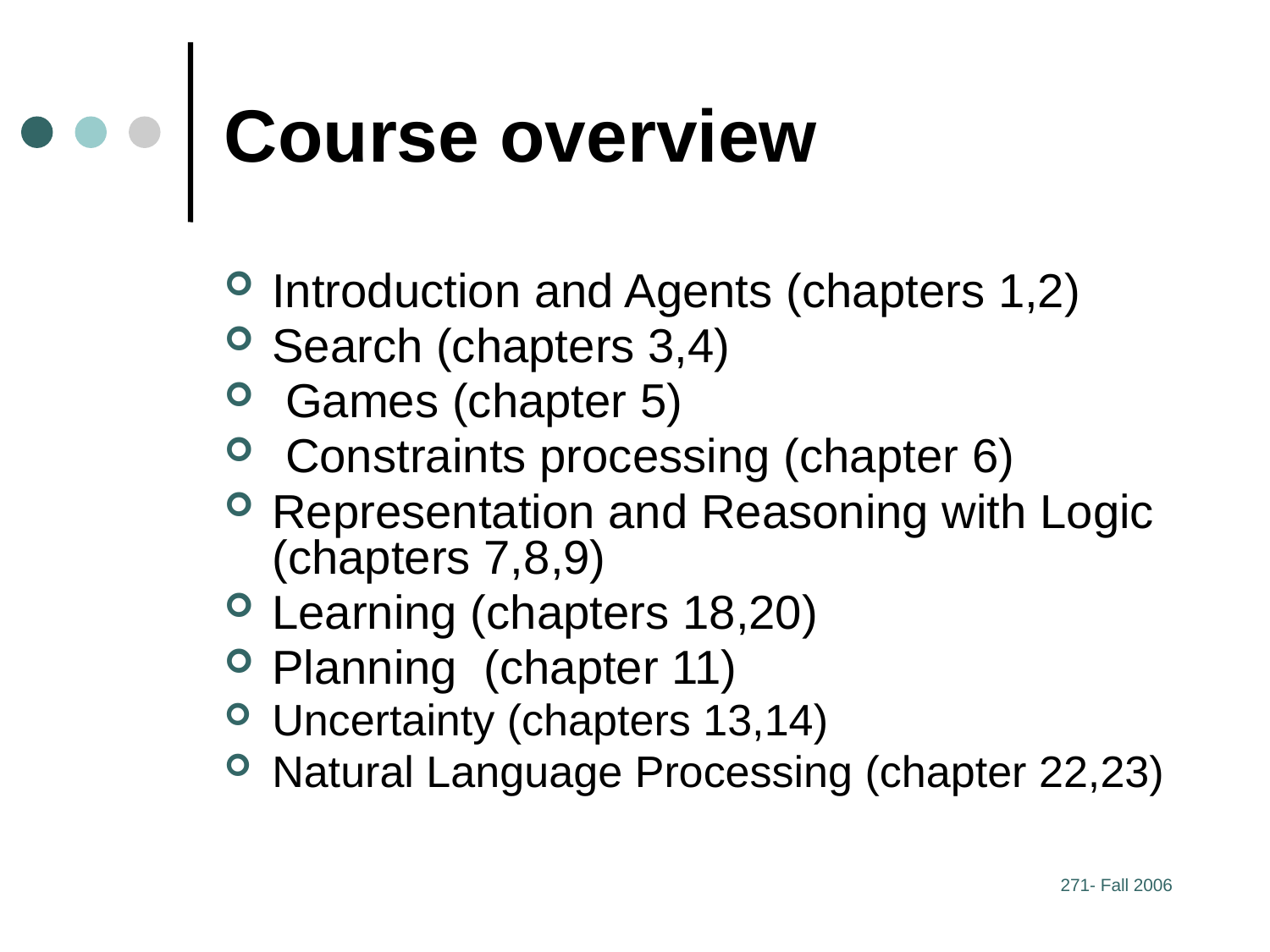

# Course overview
Introduction and Agents (chapters 1,2)
Search (chapters 3,4)
 Games (chapter 5)
 Constraints processing (chapter 6)
Representation and Reasoning with Logic (chapters 7,8,9)
Learning (chapters 18,20)
Planning  (chapter 11)
Uncertainty (chapters 13,14)
Natural Language Processing (chapter 22,23)
271- Fall 2006